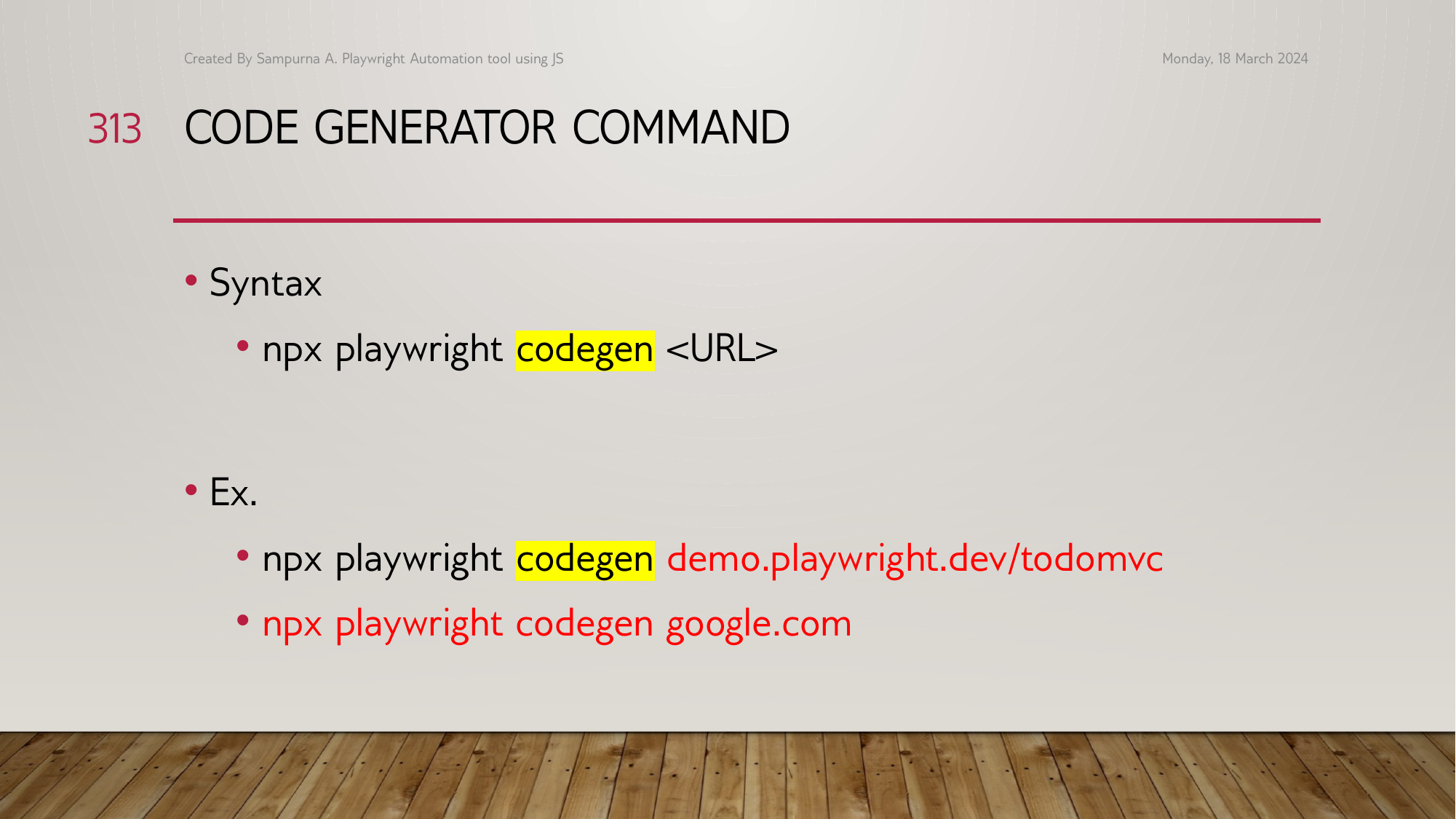

Created By Sampurna A. Playwright Automation tool using JS
Monday, 18 March 2024
313
# Code Generator Command
Syntax
npx playwright codegen <URL>

Ex.
npx playwright codegen demo.playwright.dev/todomvc
npx playwright codegen google.com